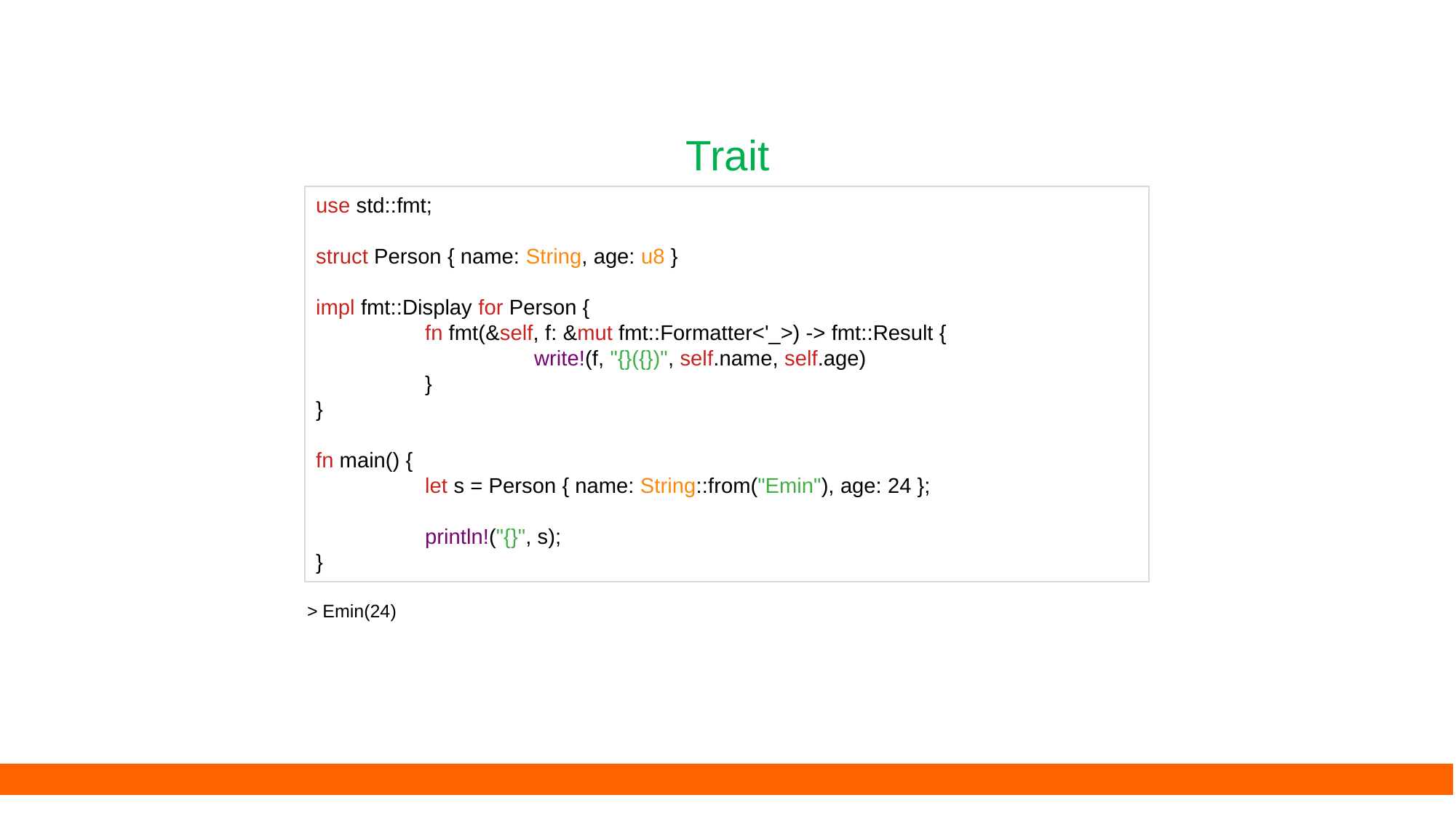

Trait
use std::fmt;

struct Person { name: String, age: u8 }

impl fmt::Display for Person {
	fn fmt(&self, f: &mut fmt::Formatter<'_>) -> fmt::Result {
		write!(f, "{}({})", self.name, self.age)
	}
}

fn main() {
	let s = Person { name: String::from("Emin"), age: 24 };

	println!("{}", s);
}
> Emin(24)